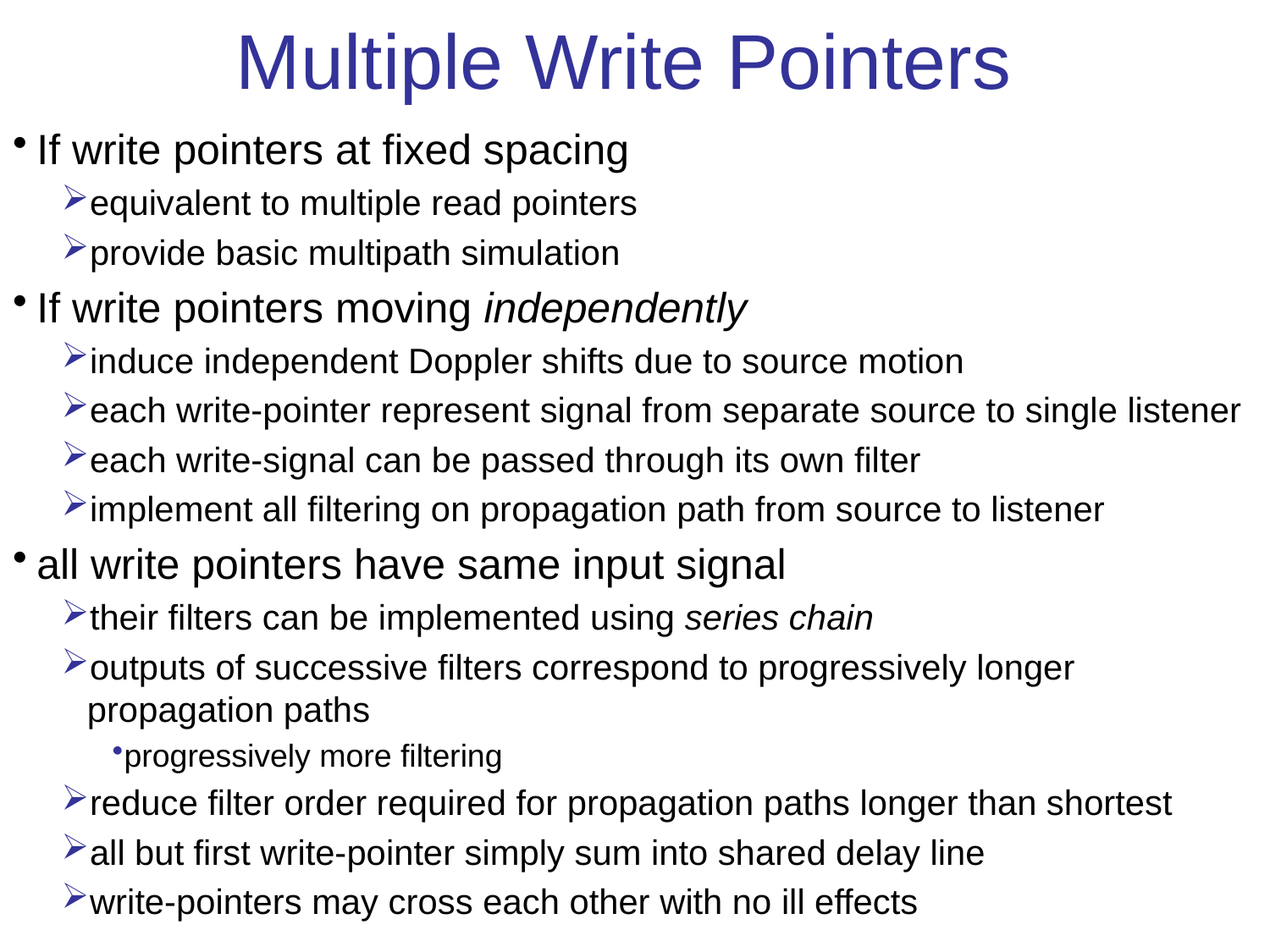

# Multiple Write Pointers
If write pointers at fixed spacing
equivalent to multiple read pointers
provide basic multipath simulation
If write pointers moving independently
induce independent Doppler shifts due to source motion
each write-pointer represent signal from separate source to single listener
each write-signal can be passed through its own filter
implement all filtering on propagation path from source to listener
all write pointers have same input signal
their filters can be implemented using series chain
outputs of successive filters correspond to progressively longer propagation paths
progressively more filtering
reduce filter order required for propagation paths longer than shortest
all but first write-pointer simply sum into shared delay line
write-pointers may cross each other with no ill effects